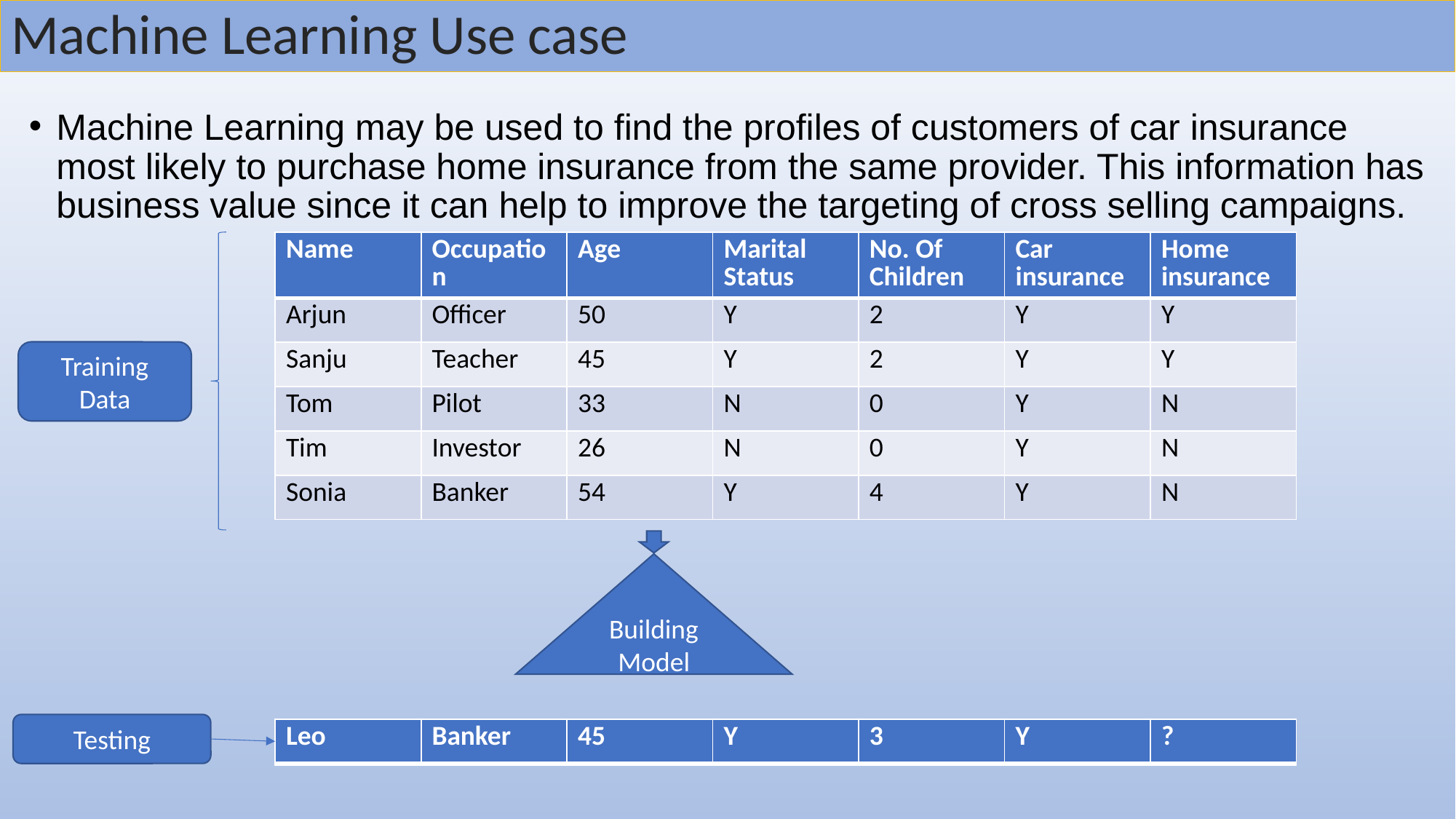

# Machine Learning Use case

Machine Learning may be used to find the profiles of customers of car insurance most likely to purchase home insurance from the same provider. This information has business value since it can help to improve the targeting of cross selling campaigns.

| Name | Occupation | Age | Marital Status | No. Of Children | Car insurance | Home insurance |
| --- | --- | --- | --- | --- | --- | --- |
| Arjun | Officer | 50 | Y | 2 | Y | Y |
| Sanju | Teacher | 45 | Y | 2 | Y | Y |
| Tom | Pilot | 33 | N | 0 | Y | N |
| Tim | Investor | 26 | N | 0 | Y | N |
| Sonia | Banker | 54 | Y | 4 | Y | N |
Training Data

Building Model
Testing
| Leo | Banker | 45 | Y | 3 | Y | ? |
| --- | --- | --- | --- | --- | --- | --- |